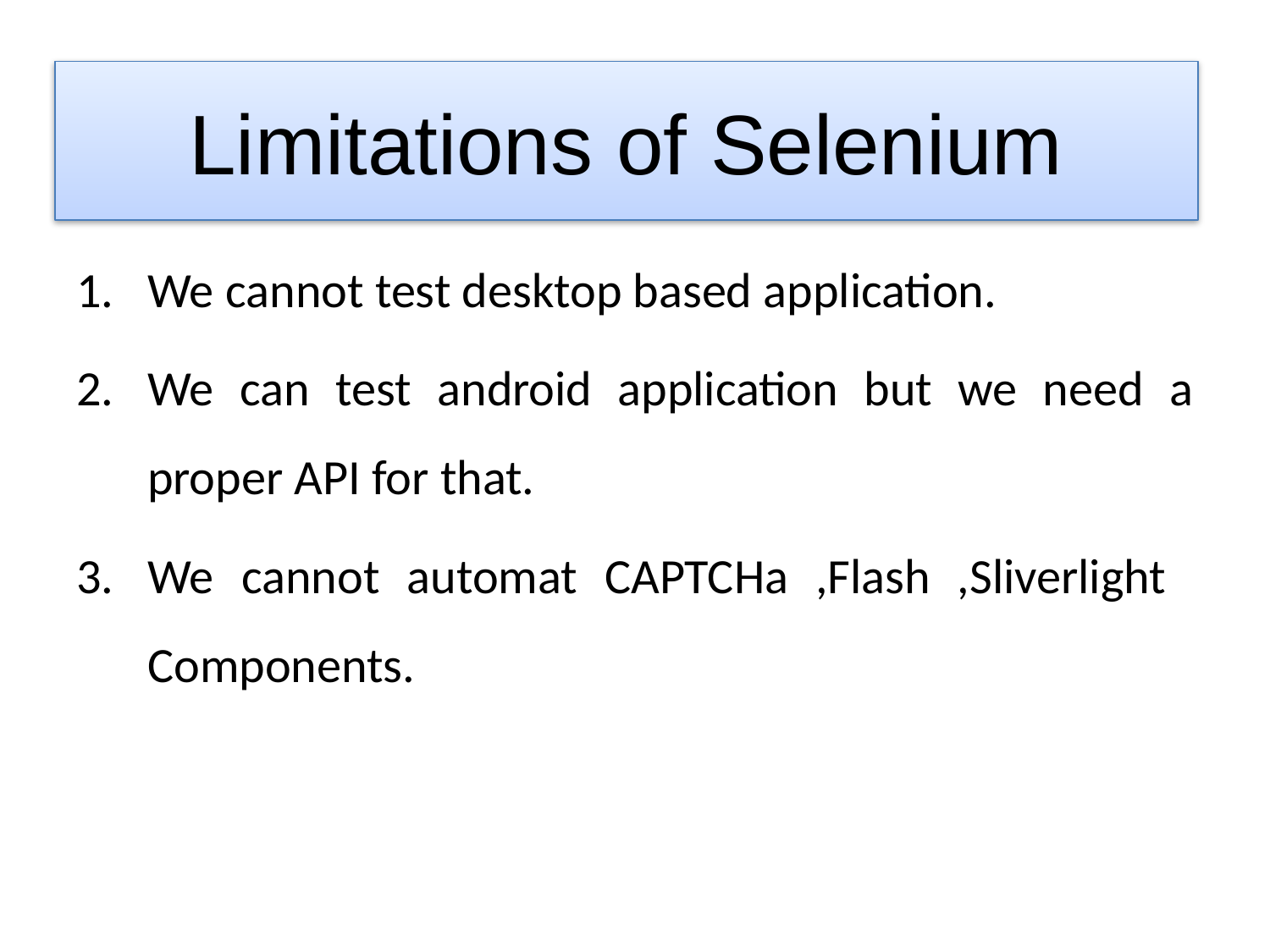

# Pros and Cons
Limitations of Selenium
We cannot test desktop based application.
We can test android application but we need a proper API for that.
We cannot automat CAPTCHa ,Flash ,Sliverlight  Components.